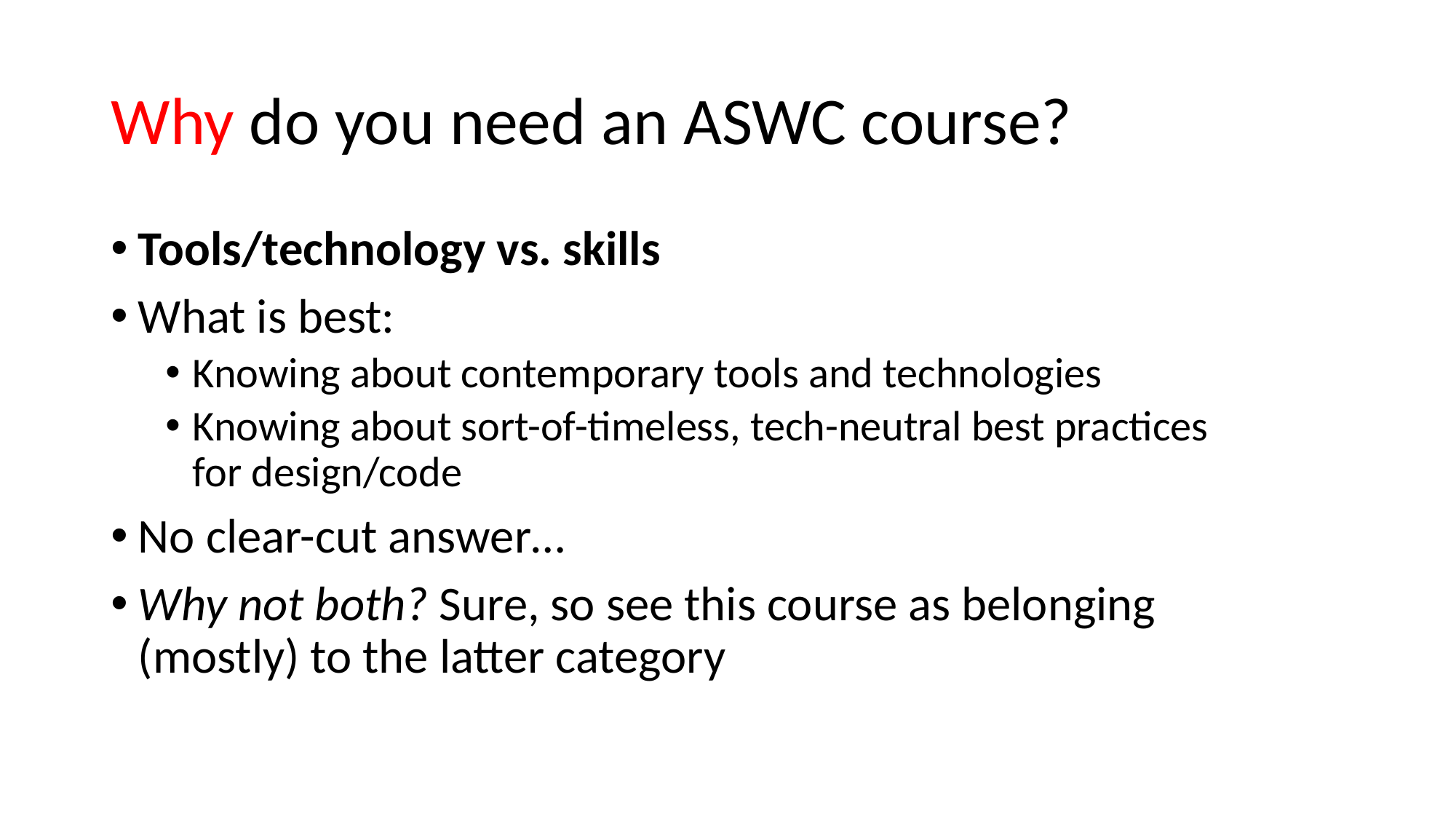

# Why do you need an ASWC course?
Tools/technology vs. skills
What is best:
Knowing about contemporary tools and technologies
Knowing about sort-of-timeless, tech-neutral best practices for design/code
No clear-cut answer…
Why not both? Sure, so see this course as belonging (mostly) to the latter category